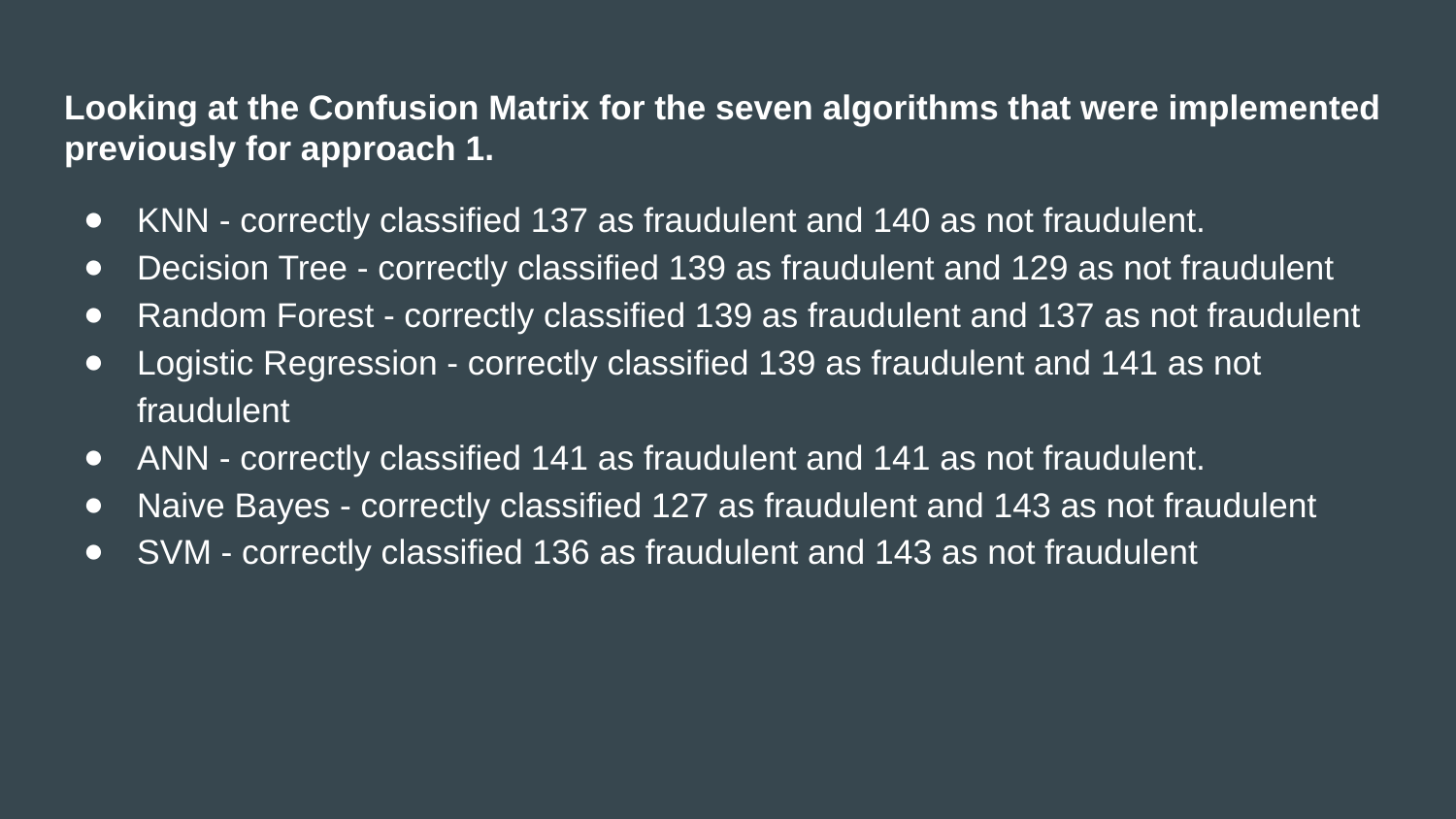

Looking at the Confusion Matrix for the seven algorithms that were implemented previously for approach 1.
KNN - correctly classified 137 as fraudulent and 140 as not fraudulent.
Decision Tree - correctly classified 139 as fraudulent and 129 as not fraudulent
Random Forest - correctly classified 139 as fraudulent and 137 as not fraudulent
Logistic Regression - correctly classified 139 as fraudulent and 141 as not fraudulent
ANN - correctly classified 141 as fraudulent and 141 as not fraudulent.
Naive Bayes - correctly classified 127 as fraudulent and 143 as not fraudulent
SVM - correctly classified 136 as fraudulent and 143 as not fraudulent